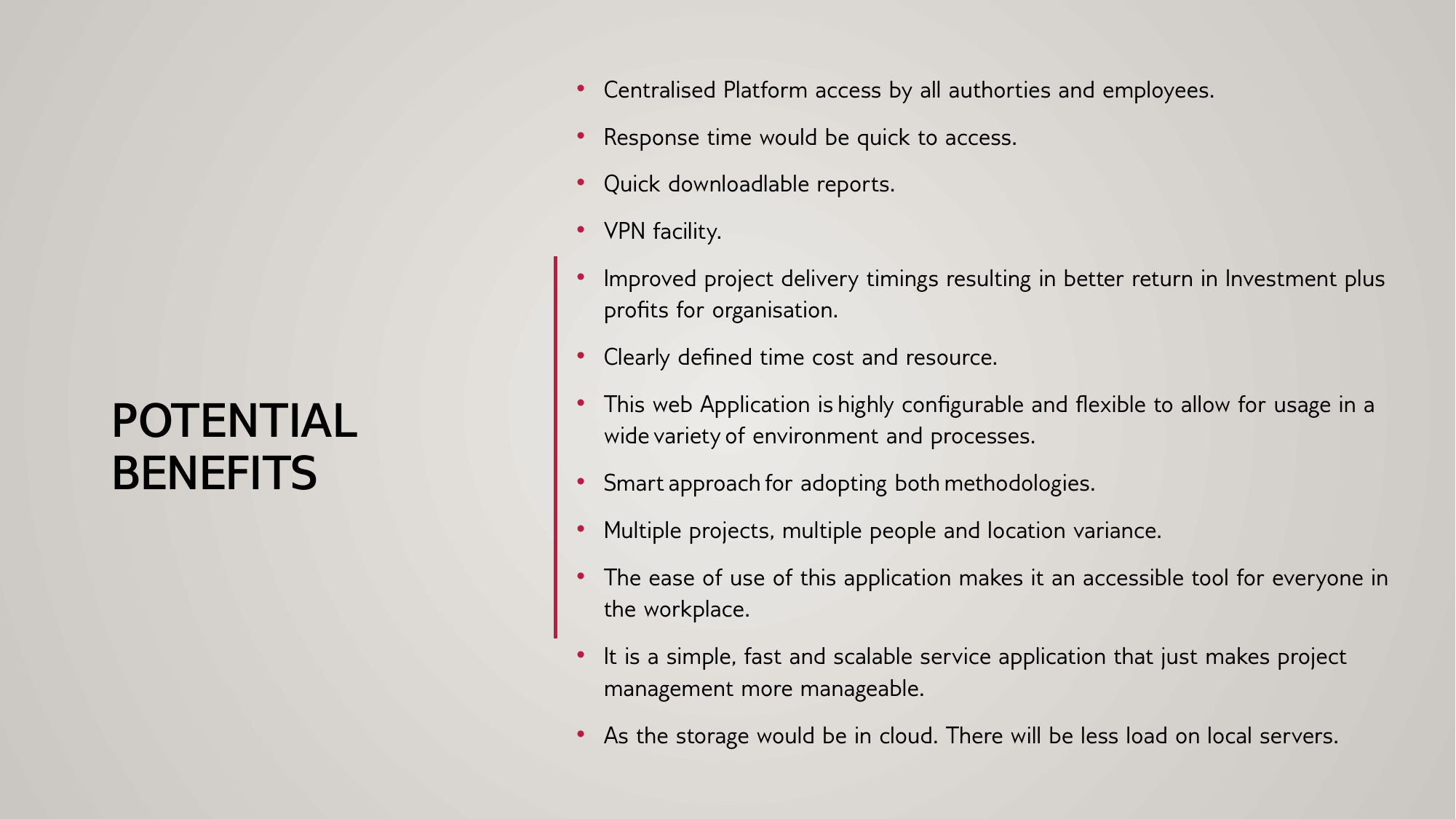

Centralised Platform access by all authorties and employees.
Response time would be quick to access.
Quick downloadlable reports.
VPN facility.
Improved project delivery timings resulting in better return in Investment plus profits for organisation.
Clearly defined time cost and resource.
This web Application is highly configurable and flexible to allow for usage in a wide variety of environment and processes.
Smart approach for adopting both methodologies.
Multiple projects, multiple people and location variance.
The ease of use of this application makes it an accessible tool for everyone in the workplace.
It is a simple, fast and scalable service application that just makes project management more manageable.
As the storage would be in cloud. There will be less load on local servers.
# Potential Benefits